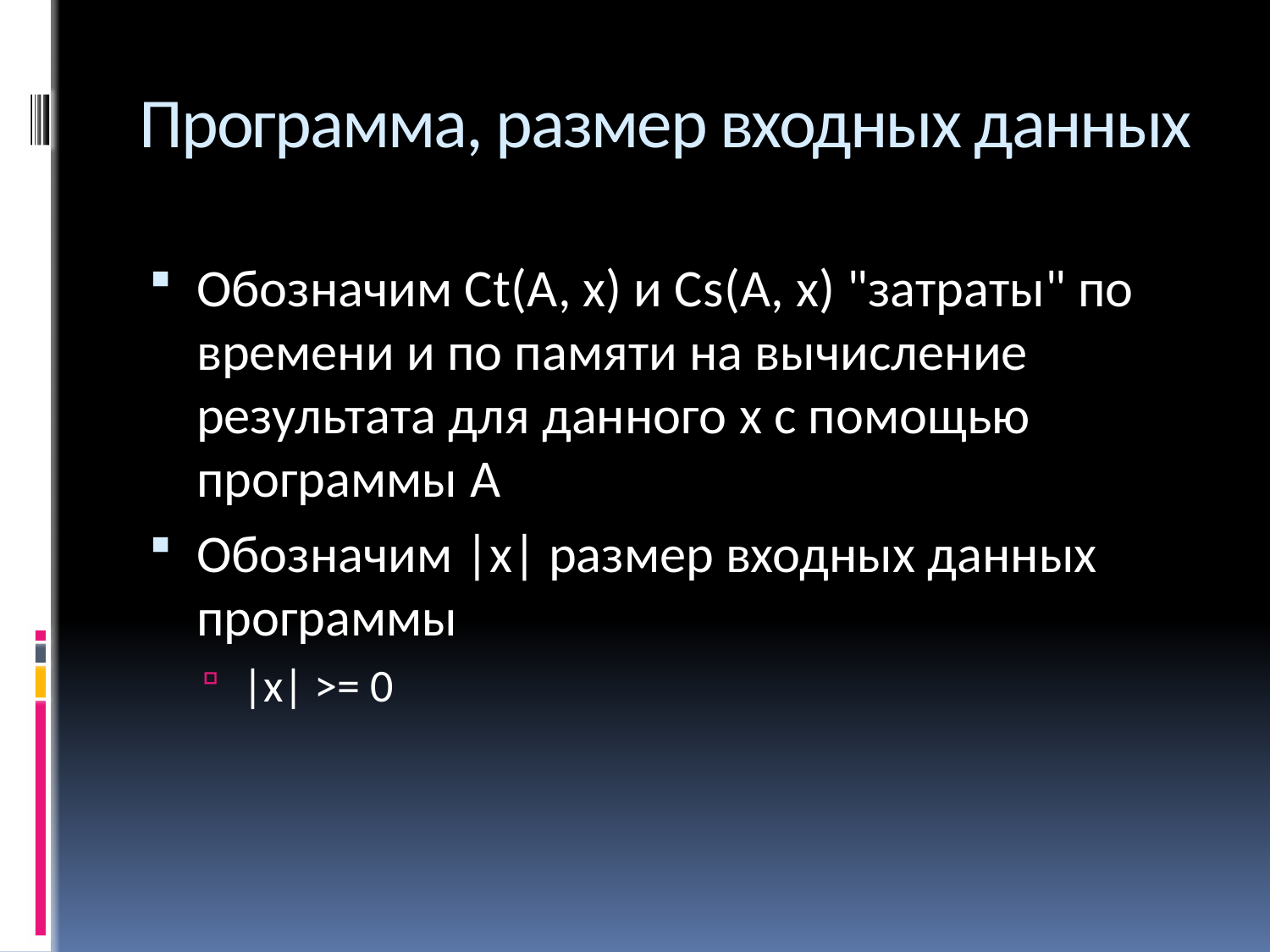

# Программа, размер входных данных
Обозначим Сt(А, х) и Сs(A, x) "затраты" по времени и по памяти на вычисление результата для данного х с помощью программы A
Обозначим |x| размер входных данных программы
|x| >= 0